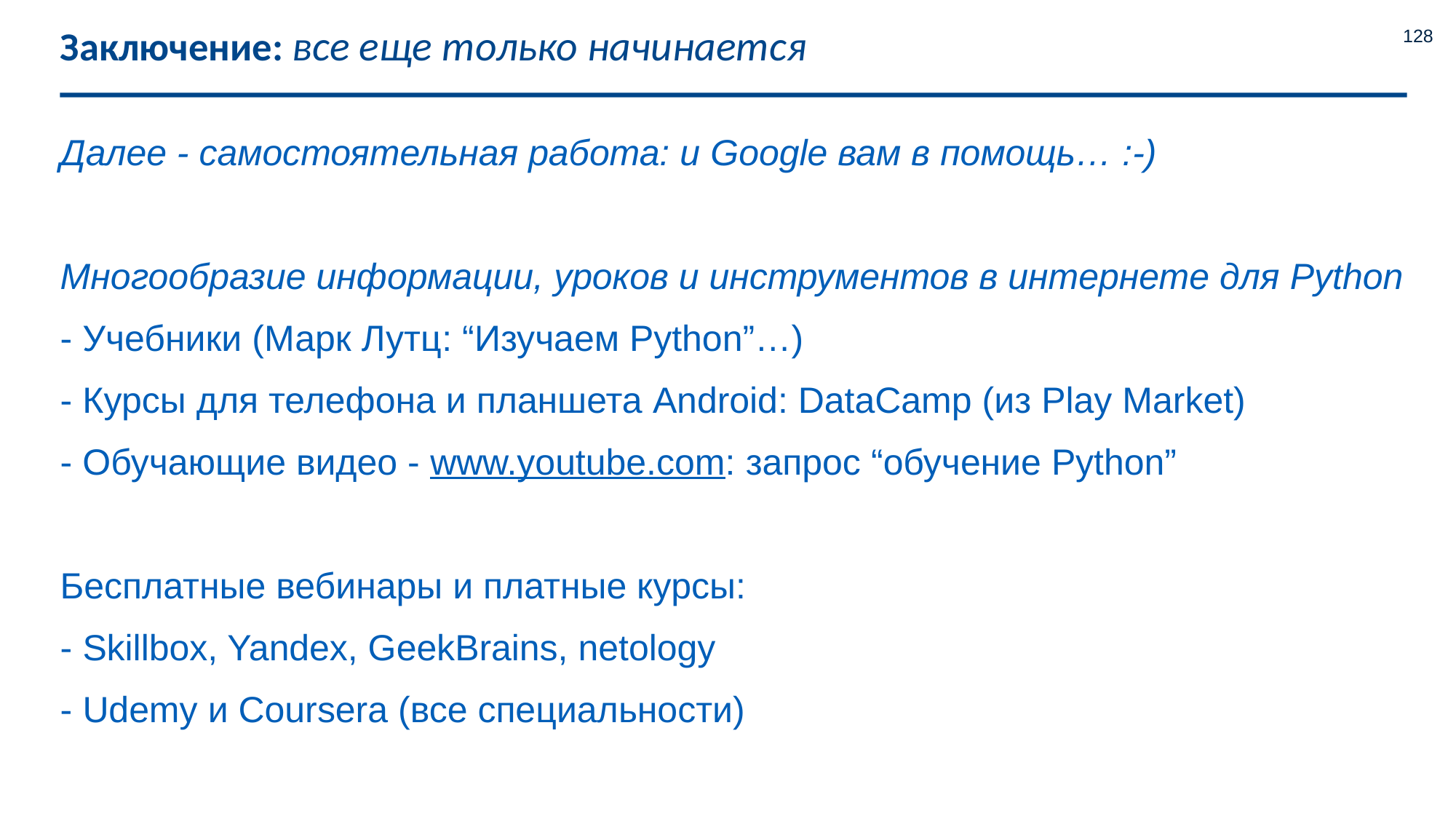

# Заключение: все еще только начинается
128
Далее - самостоятельная работа: и Google вам в помощь… :-)

Многообразие информации, уроков и инструментов в интернете для Python
- Учебники (Марк Лутц: “Изучаем Python”…)
- Курсы для телефона и планшета Android: DataCamp (из Play Market)
- Обучающие видео - www.youtube.com: запрос “обучение Python”

Бесплатные вебинары и платные курсы:
- Skillbox, Yandex, GeekBrains, netology
- Udemy и Coursera (все специальности)